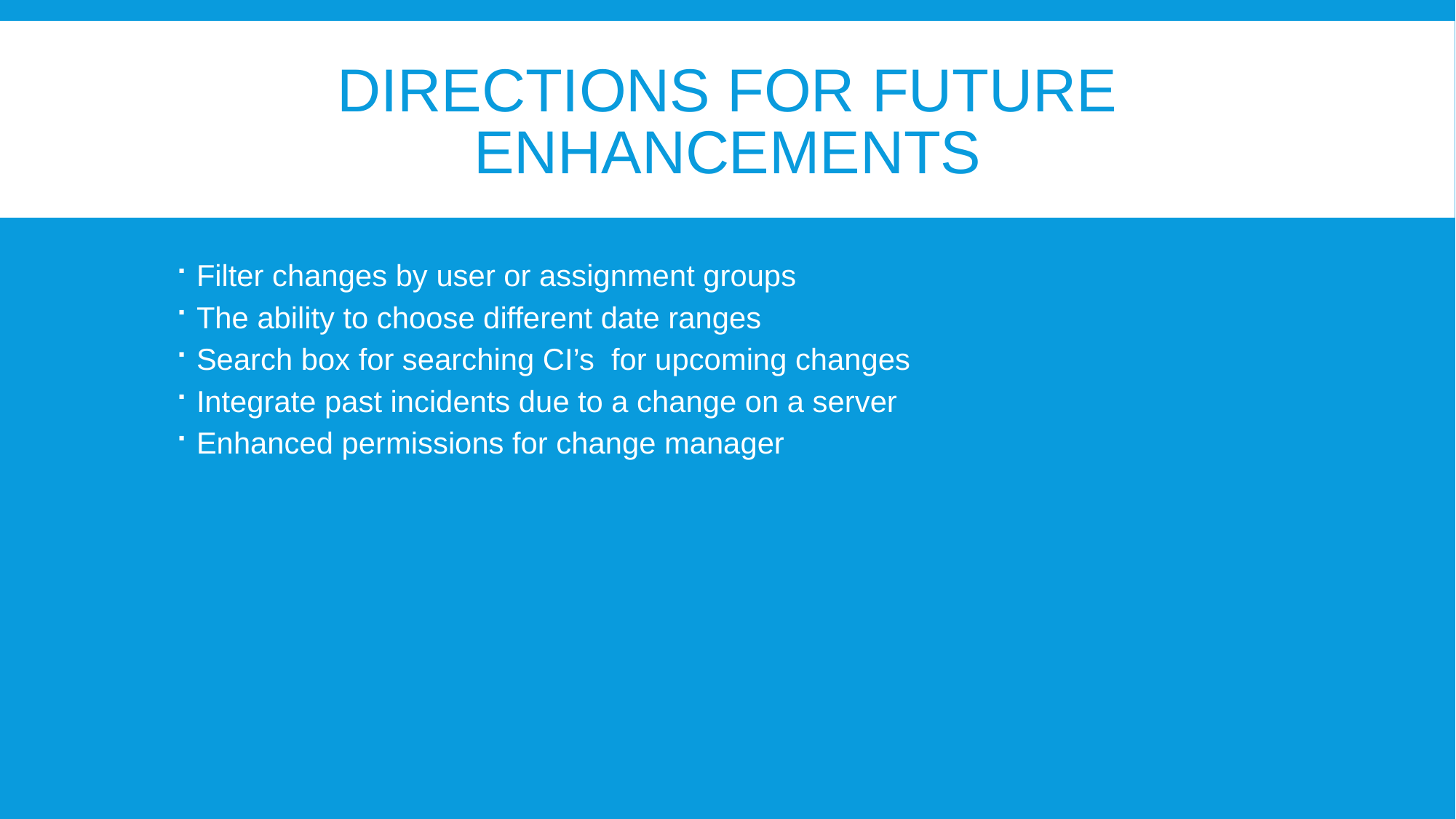

# Directions for Future Enhancements
Filter changes by user or assignment groups
The ability to choose different date ranges
Search box for searching CI’s  for upcoming changes
Integrate past incidents due to a change on a server
Enhanced permissions for change manager